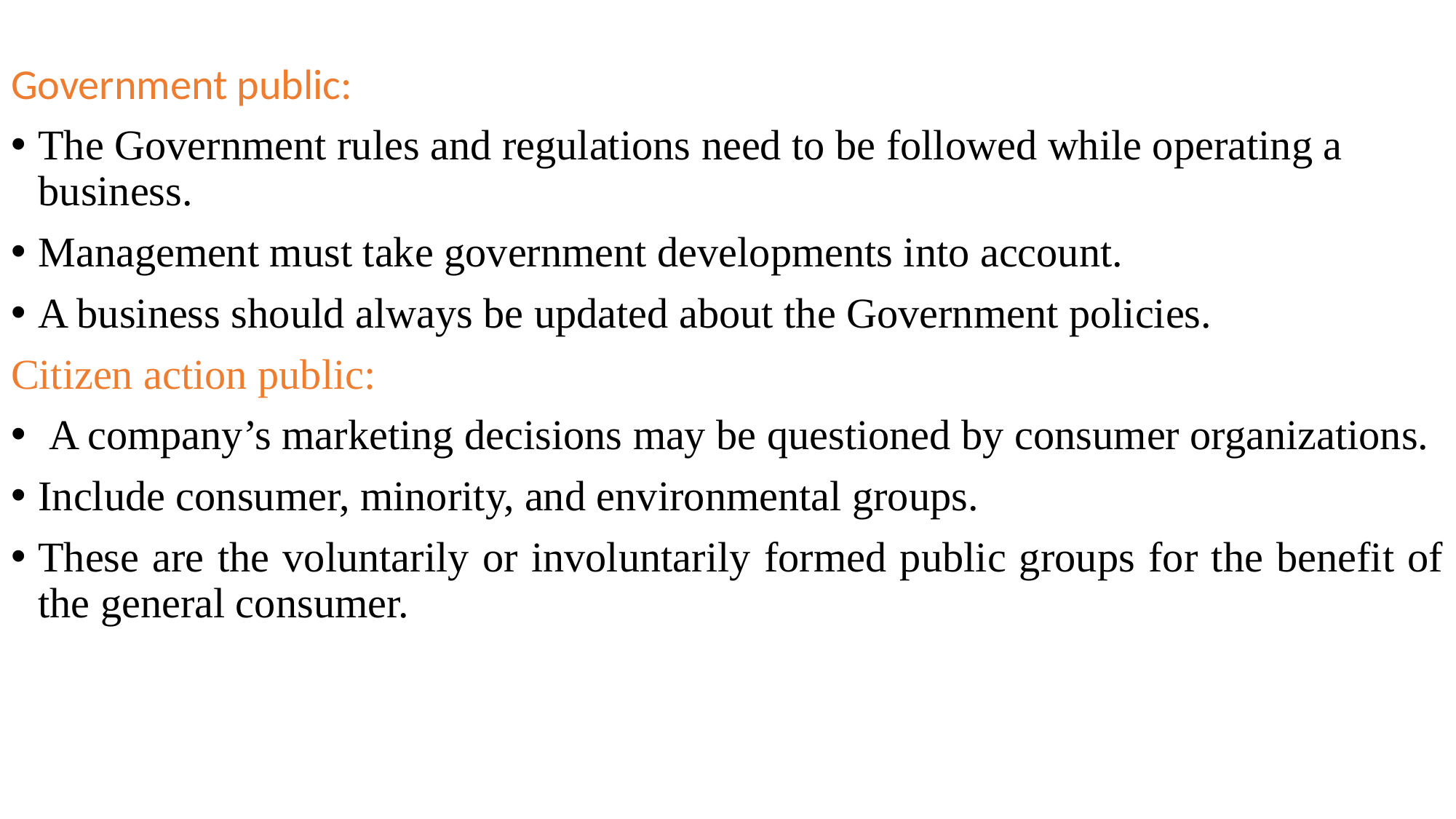

Government public:
The Government rules and regulations need to be followed while operating a business.
Management must take government developments into account.
A business should always be updated about the Government policies.
Citizen action public:
 A company’s marketing decisions may be questioned by consumer organizations.
Include consumer, minority, and environmental groups.
These are the voluntarily or involuntarily formed public groups for the benefit of the general consumer.